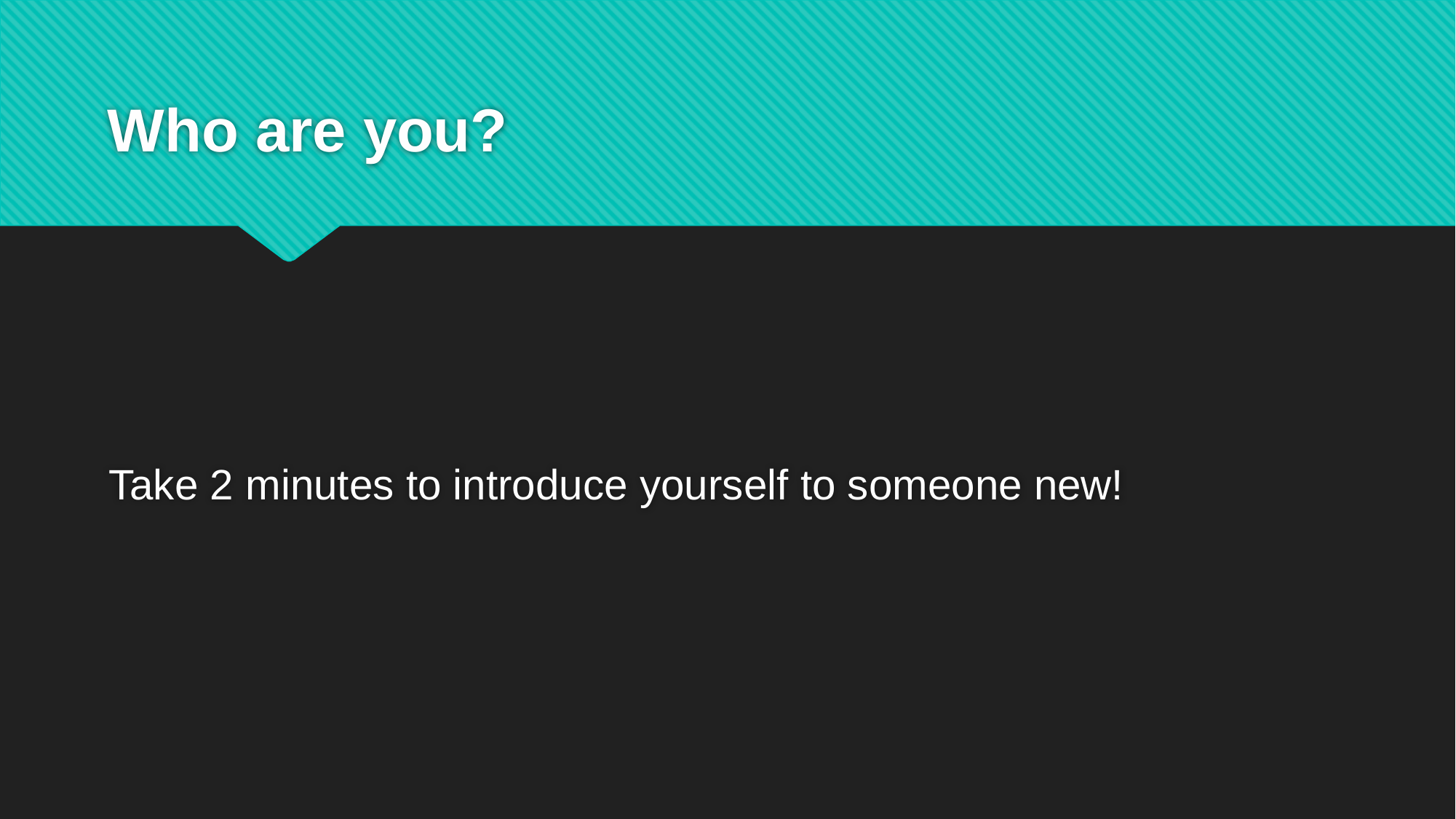

# Who are you?
Take 2 minutes to introduce yourself to someone new!